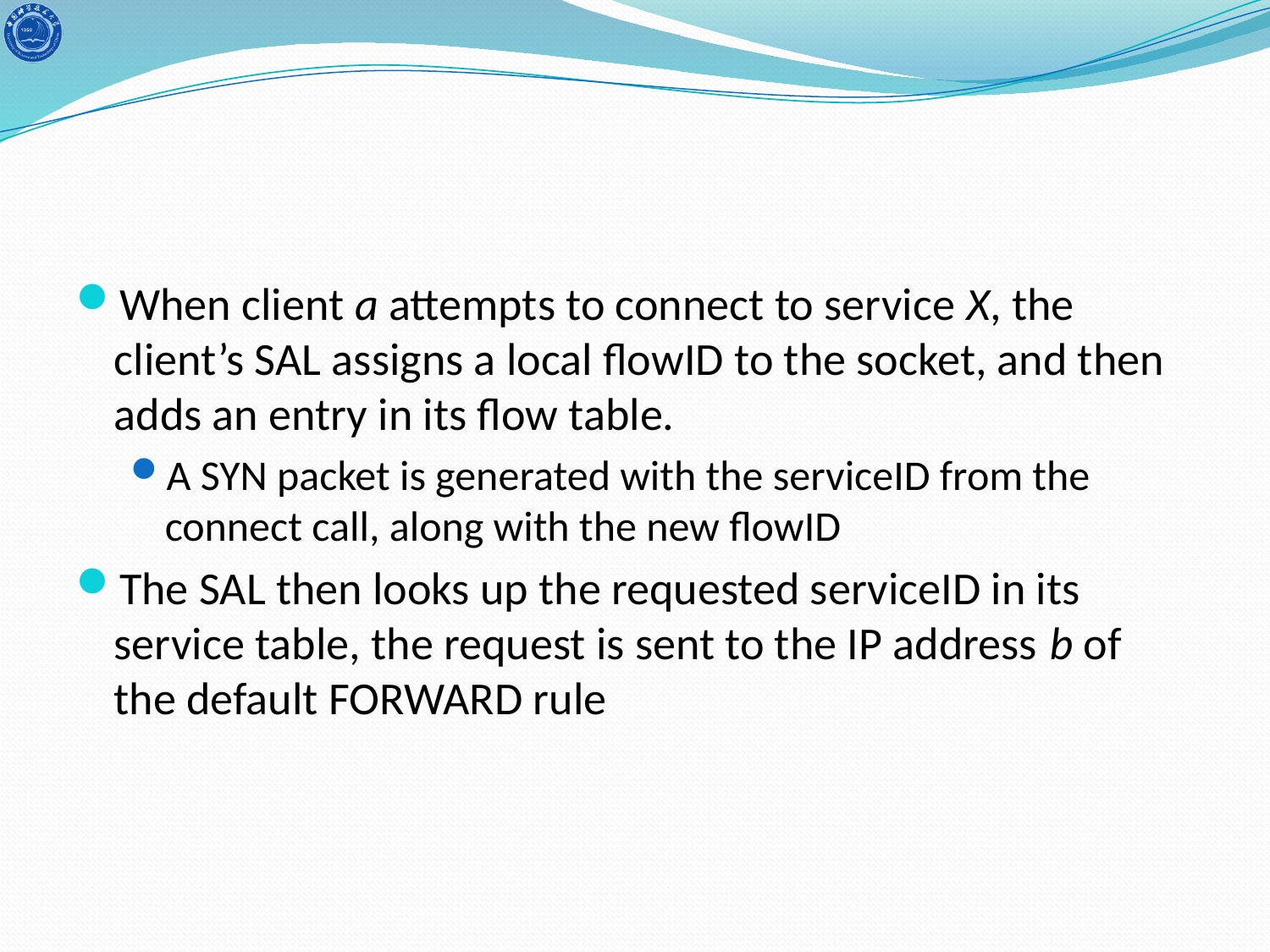

#
When client a attempts to connect to service X, the client’s SAL assigns a local flowID to the socket, and then adds an entry in its flow table.
A SYN packet is generated with the serviceID from the connect call, along with the new flowID
The SAL then looks up the requested serviceID in its service table, the request is sent to the IP address b of the default FORWARD rule